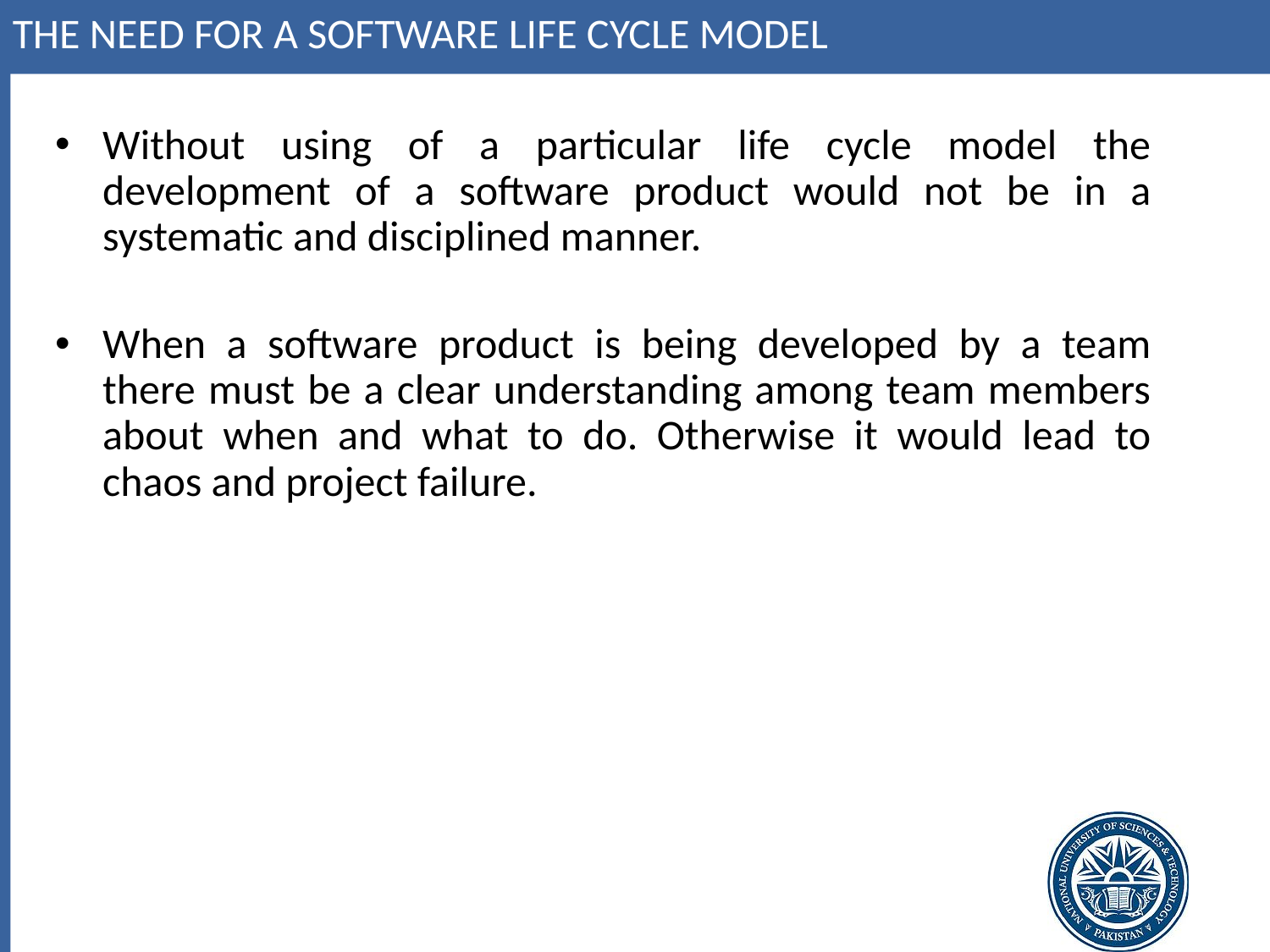

# The need for a software life cycle model
Without using of a particular life cycle model the development of a software product would not be in a systematic and disciplined manner.

When a software product is being developed by a team there must be a clear understanding among team members about when and what to do. Otherwise it would lead to chaos and project failure.